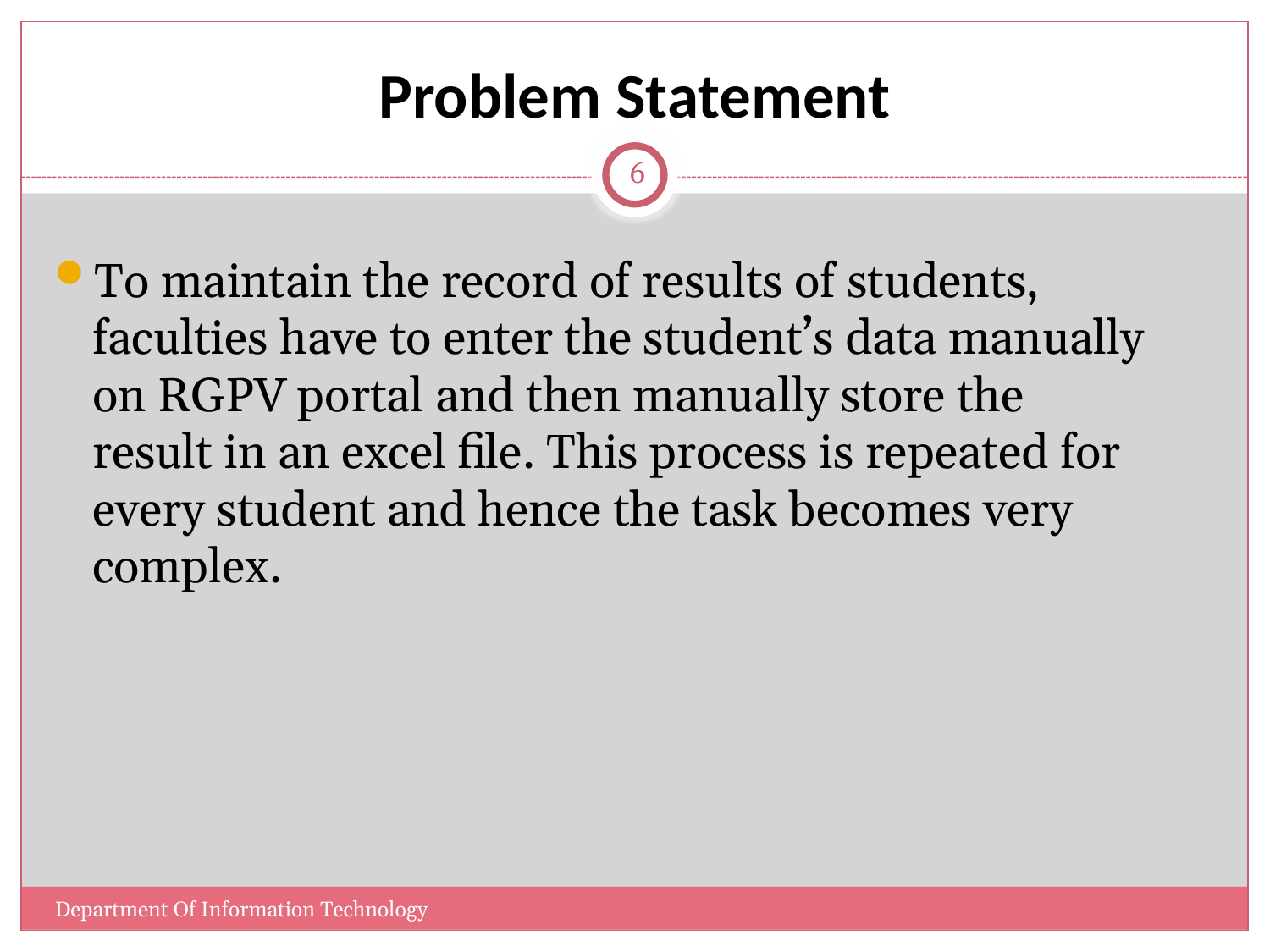

# Problem Statement
6
To maintain the record of results of students, faculties have to enter the student’s data manually on RGPV portal and then manually store the result in an excel file. This process is repeated for every student and hence the task becomes very complex.

Department Of Information Technology